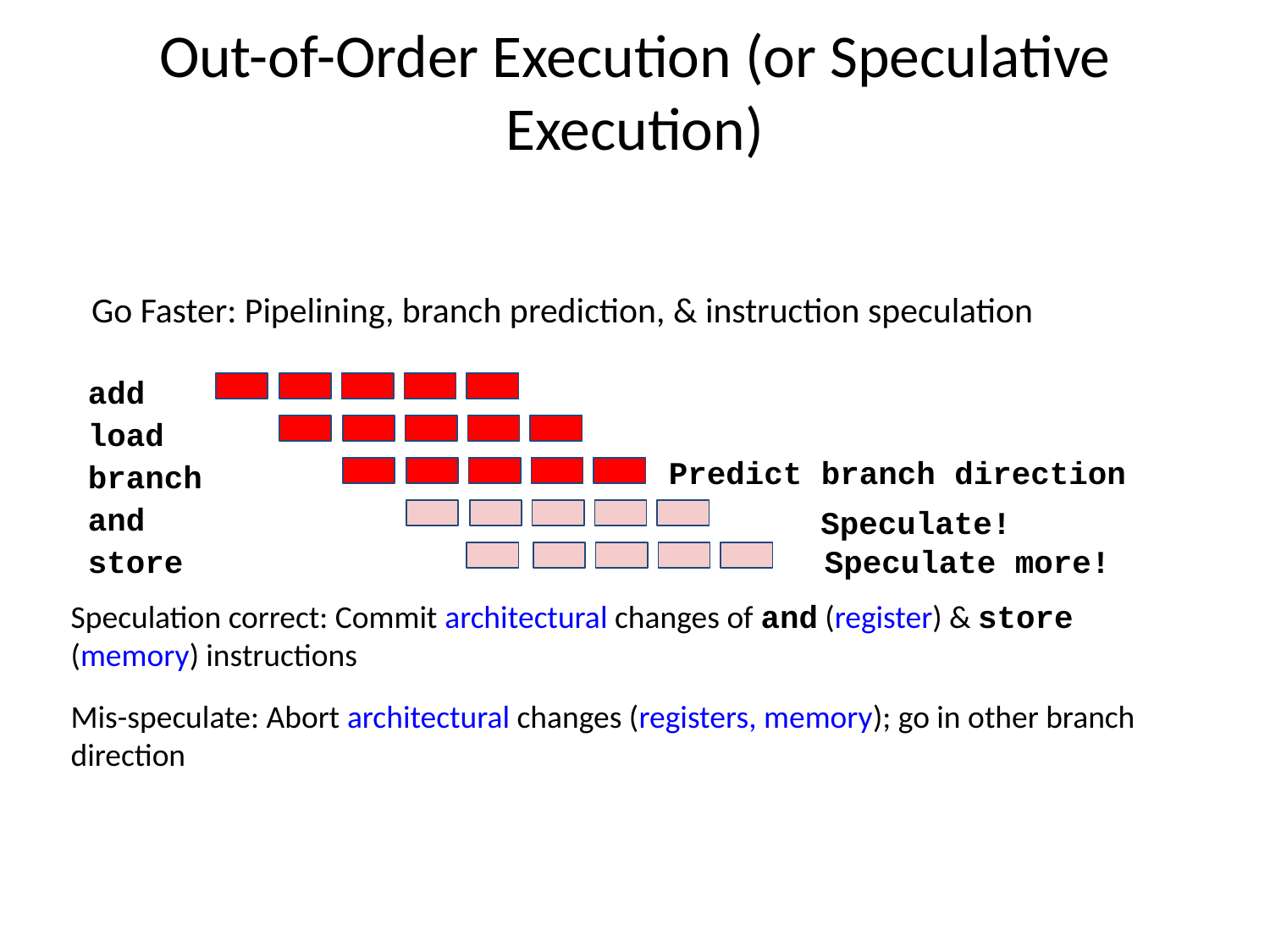

# Out-of-Order Execution (or Speculative Execution)
Go Faster: Pipelining, branch prediction, & instruction speculation
add

load

Predict branch direction
branch

and
Speculate!

store
Speculate more!

Speculation correct: Commit architectural changes of and (register) & store (memory) instructions
Mis-speculate: Abort architectural changes (registers, memory); go in other branch direction